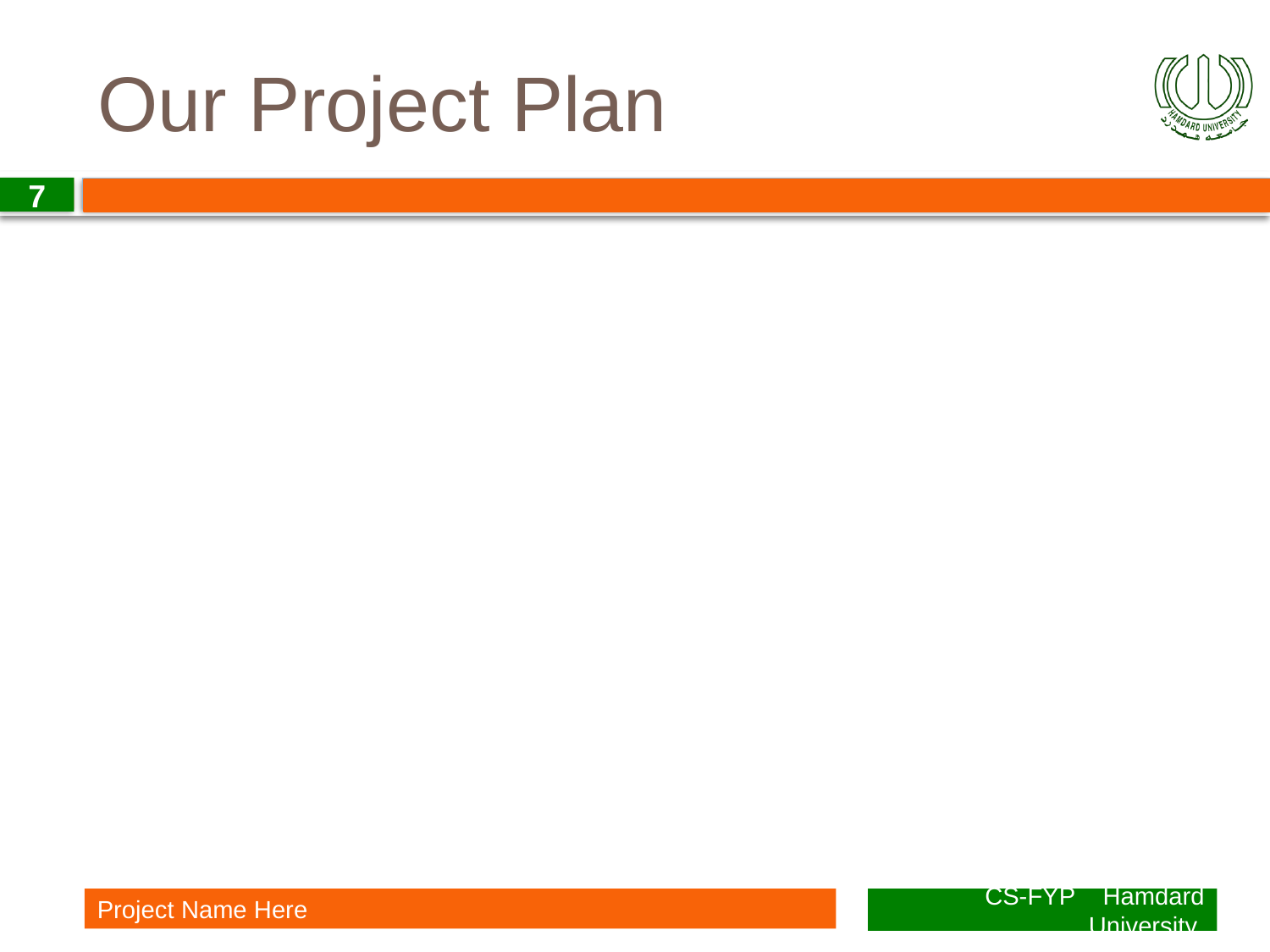

# Our Project Plan
7

Project Name Here
CS-FYP    Hamdard University